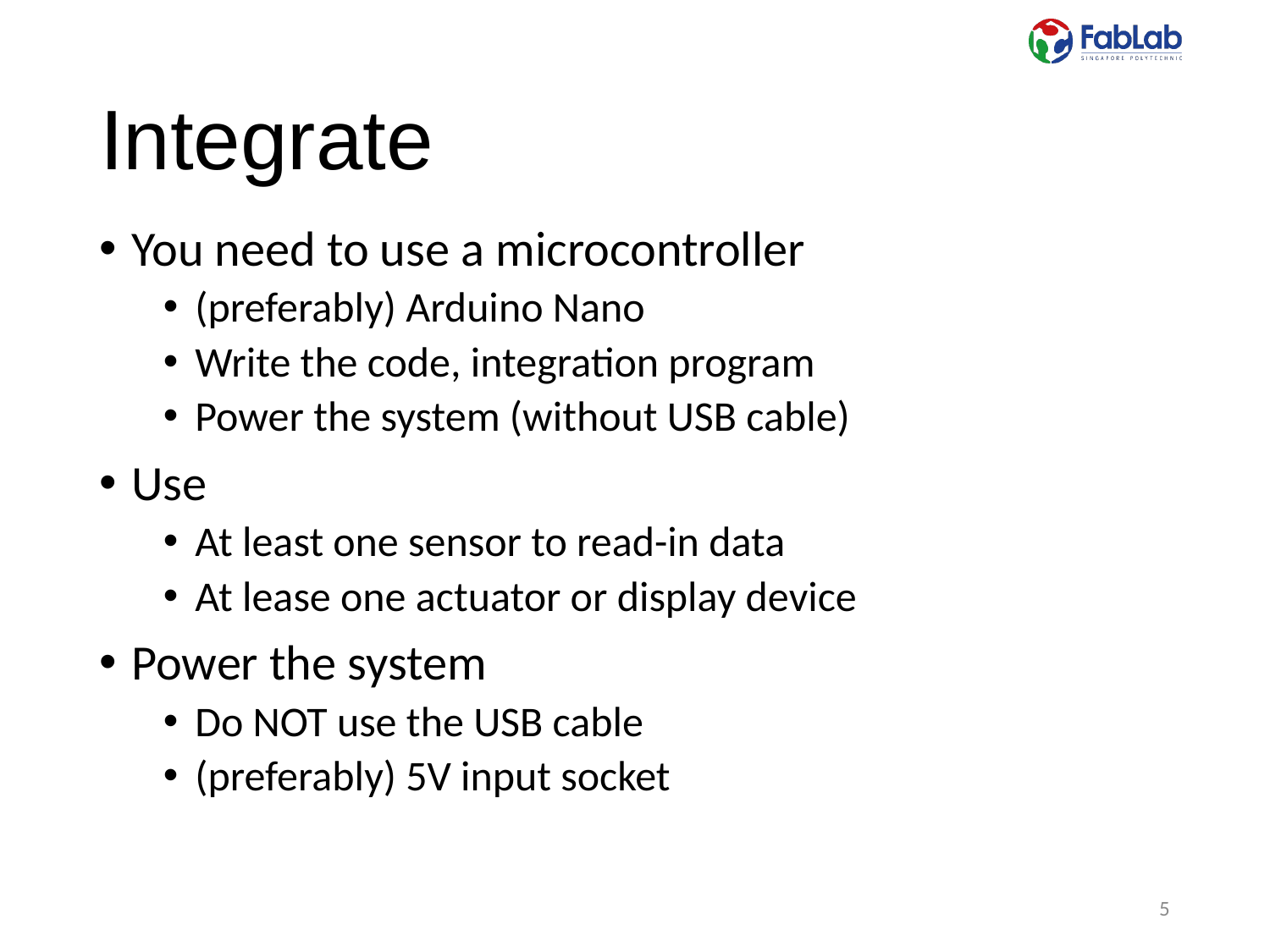

# Integrate
You need to use a microcontroller
(preferably) Arduino Nano
Write the code, integration program
Power the system (without USB cable)
Use
At least one sensor to read-in data
At lease one actuator or display device
Power the system
Do NOT use the USB cable
(preferably) 5V input socket
5